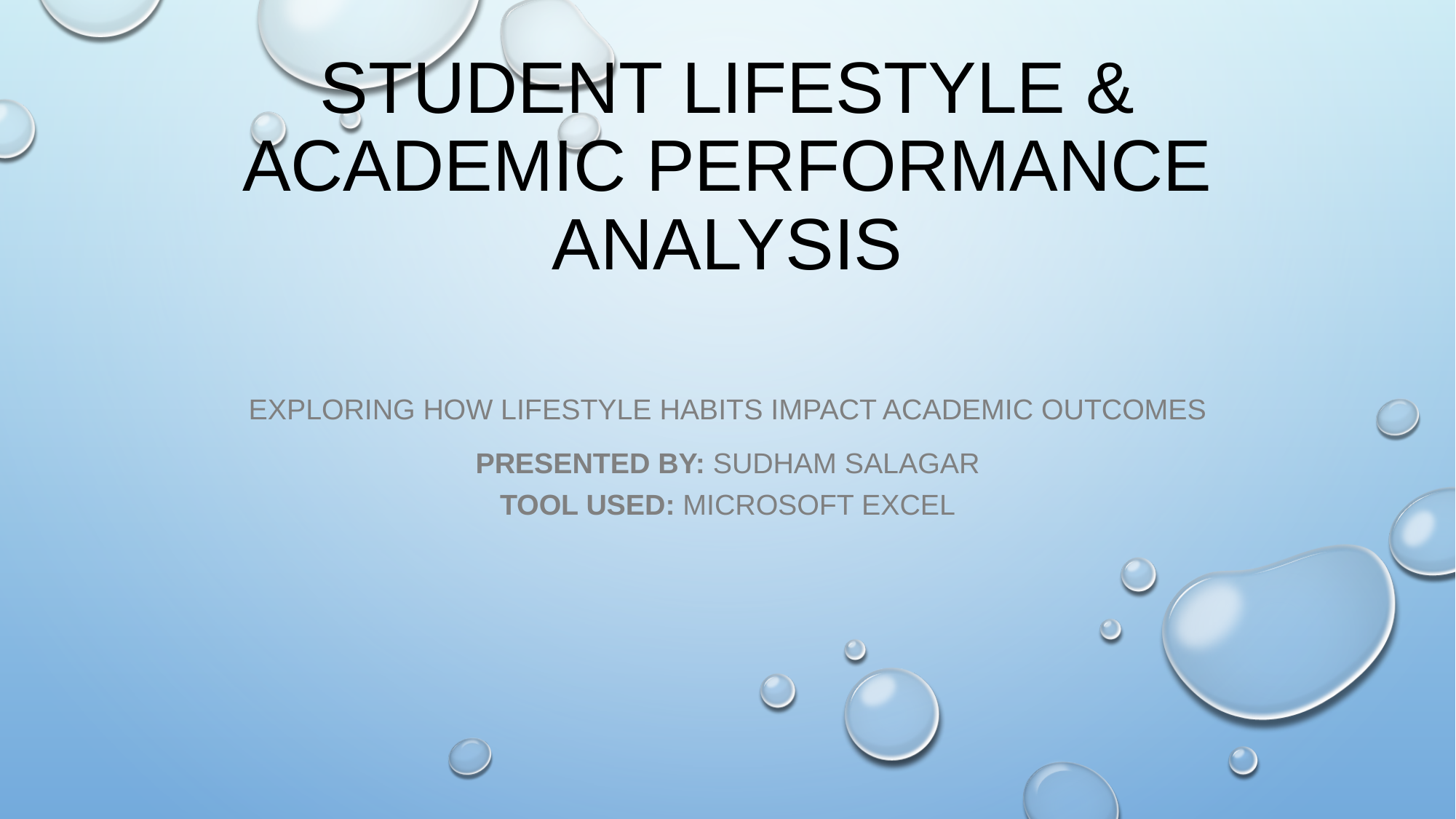

# Student Lifestyle & Academic Performance Analysis
Exploring How Lifestyle Habits Impact Academic Outcomes
Presented by: Sudham Salagar
Tool Used: Microsoft Excel